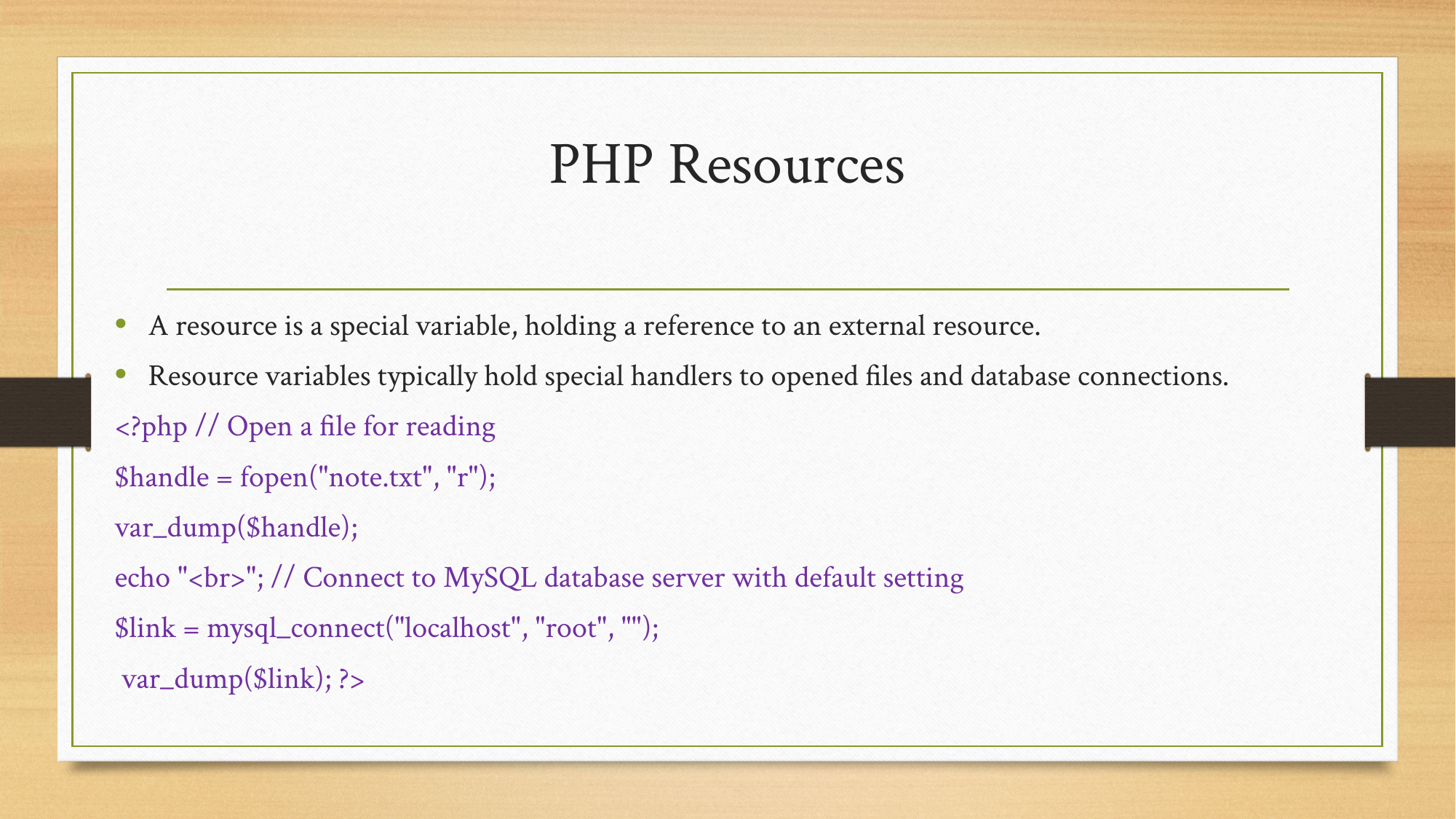

# PHP Resources
A resource is a special variable, holding a reference to an external resource.
Resource variables typically hold special handlers to opened files and database connections.
<?php // Open a file for reading
$handle = fopen("note.txt", "r");
var_dump($handle);
echo "<br>"; // Connect to MySQL database server with default setting
$link = mysql_connect("localhost", "root", "");
 var_dump($link); ?>